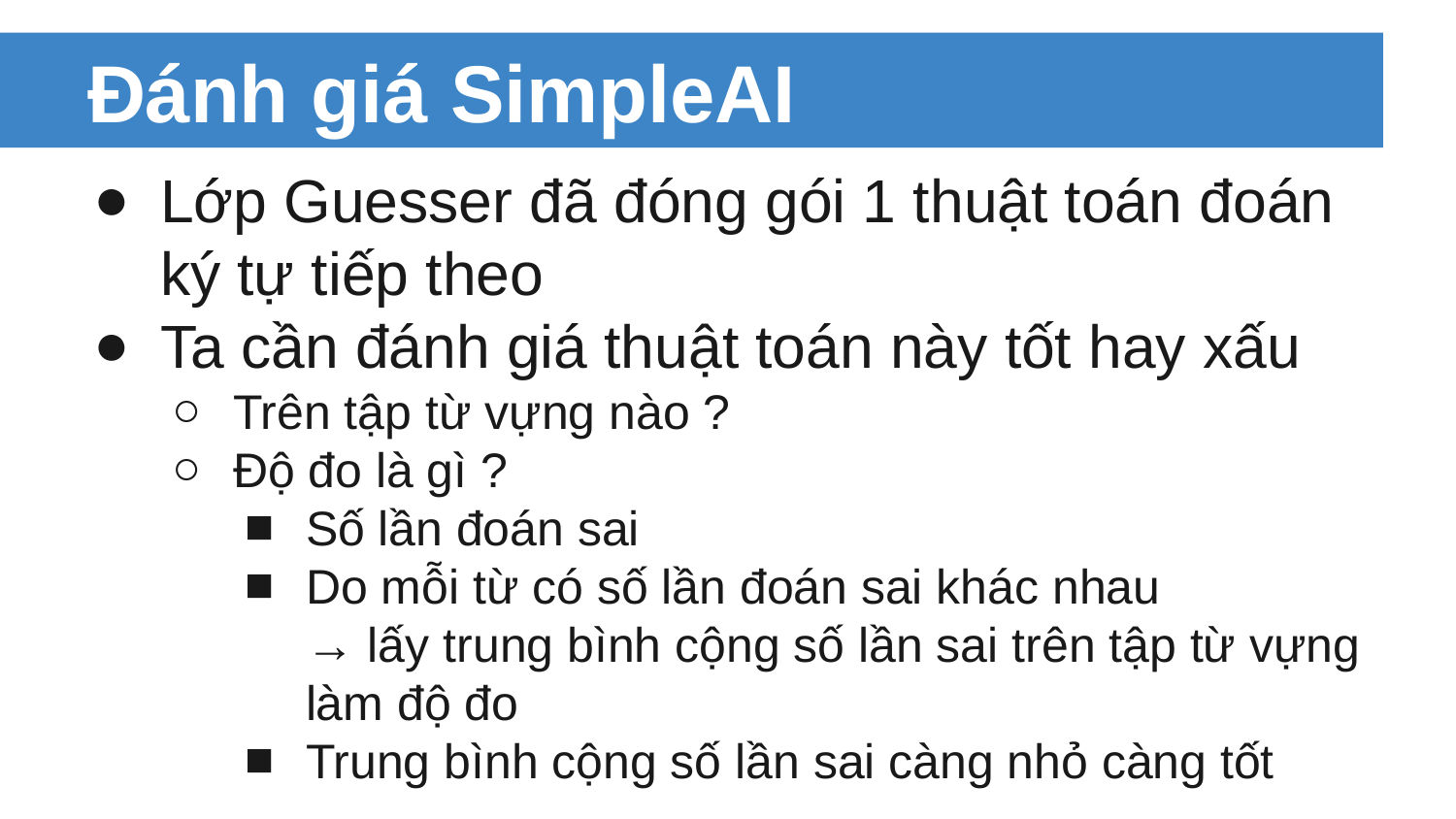

# Đánh giá SimpleAI
Lớp Guesser đã đóng gói 1 thuật toán đoán ký tự tiếp theo
Ta cần đánh giá thuật toán này tốt hay xấu
Trên tập từ vựng nào ?
Độ đo là gì ?
Số lần đoán sai
Do mỗi từ có số lần đoán sai khác nhau
→ lấy trung bình cộng số lần sai trên tập từ vựng làm độ đo
Trung bình cộng số lần sai càng nhỏ càng tốt